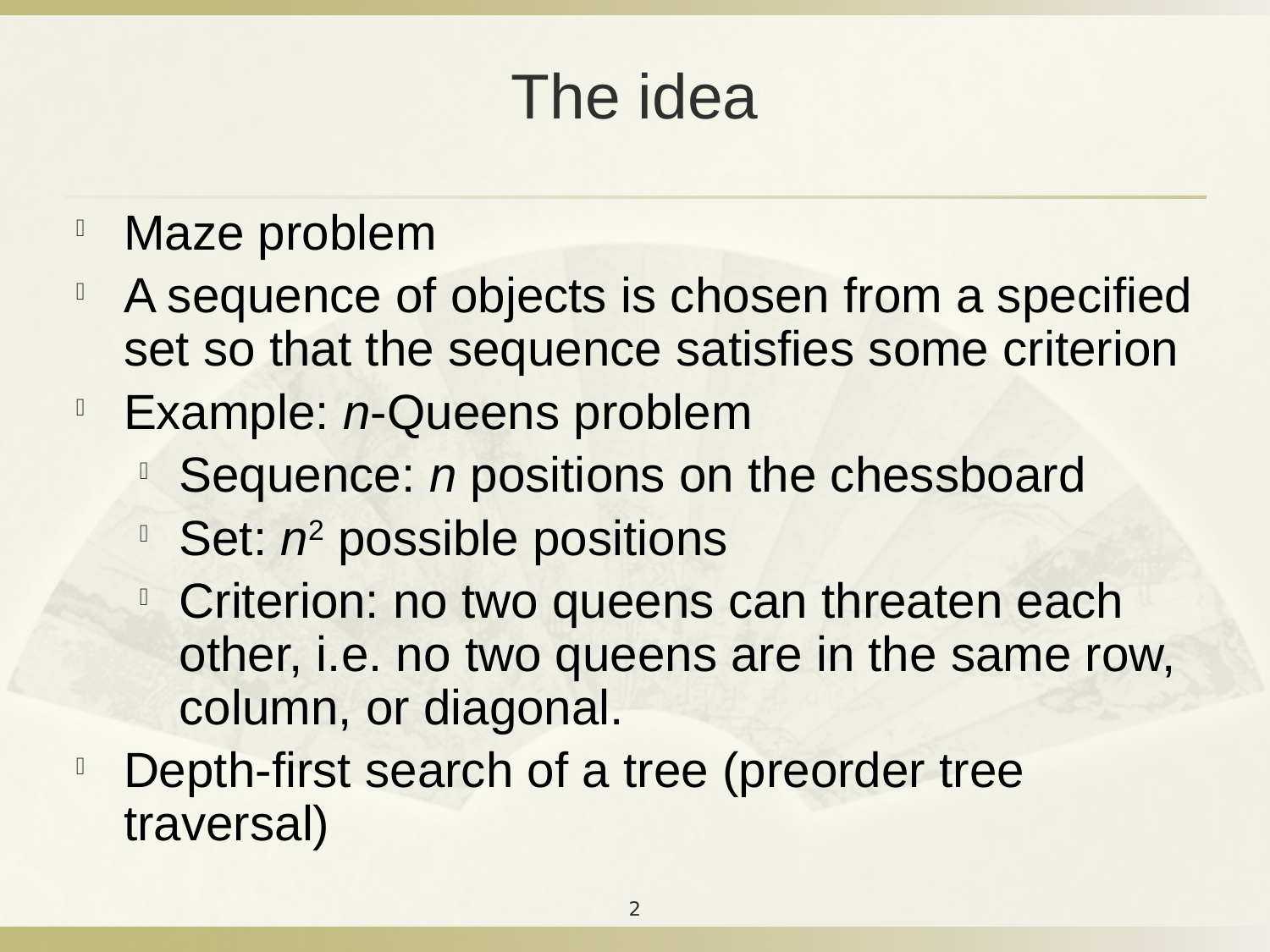

# The idea
Maze problem
A sequence of objects is chosen from a specified set so that the sequence satisfies some criterion
Example: n-Queens problem
Sequence: n positions on the chessboard
Set: n2 possible positions
Criterion: no two queens can threaten each other, i.e. no two queens are in the same row, column, or diagonal.
Depth-first search of a tree (preorder tree traversal)
2